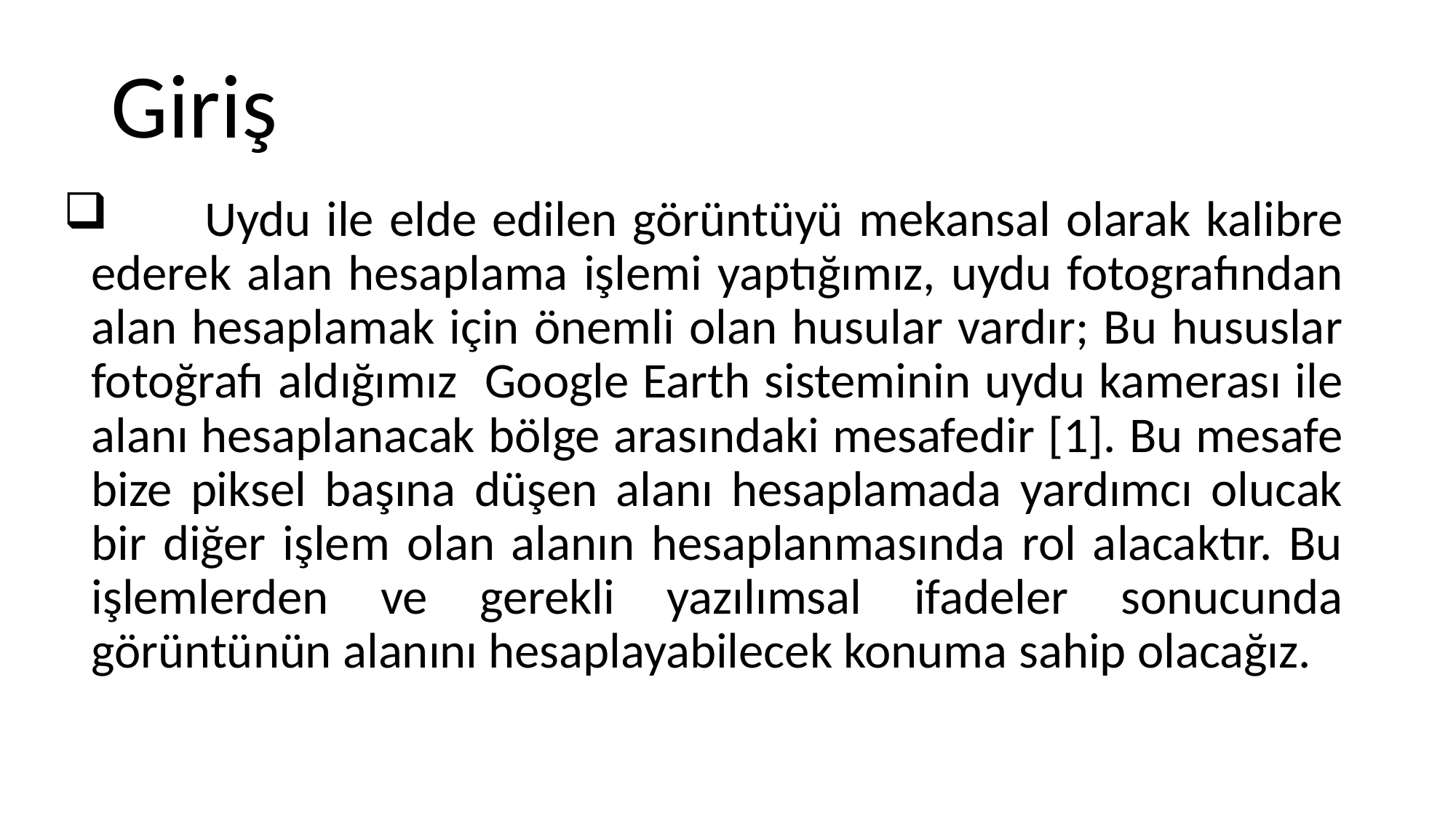

# Giriş
 	Uydu ile elde edilen görüntüyü mekansal olarak kalibre ederek alan hesaplama işlemi yaptığımız, uydu fotografından alan hesaplamak için önemli olan husular vardır; Bu hususlar fotoğrafı aldığımız  Google Earth sisteminin uydu kamerası ile alanı hesaplanacak bölge arasındaki mesafedir [1]. Bu mesafe bize piksel başına düşen alanı hesaplamada yardımcı olucak bir diğer işlem olan alanın hesaplanmasında rol alacaktır. Bu işlemlerden ve gerekli yazılımsal ifadeler sonucunda görüntünün alanını hesaplayabilecek konuma sahip olacağız.